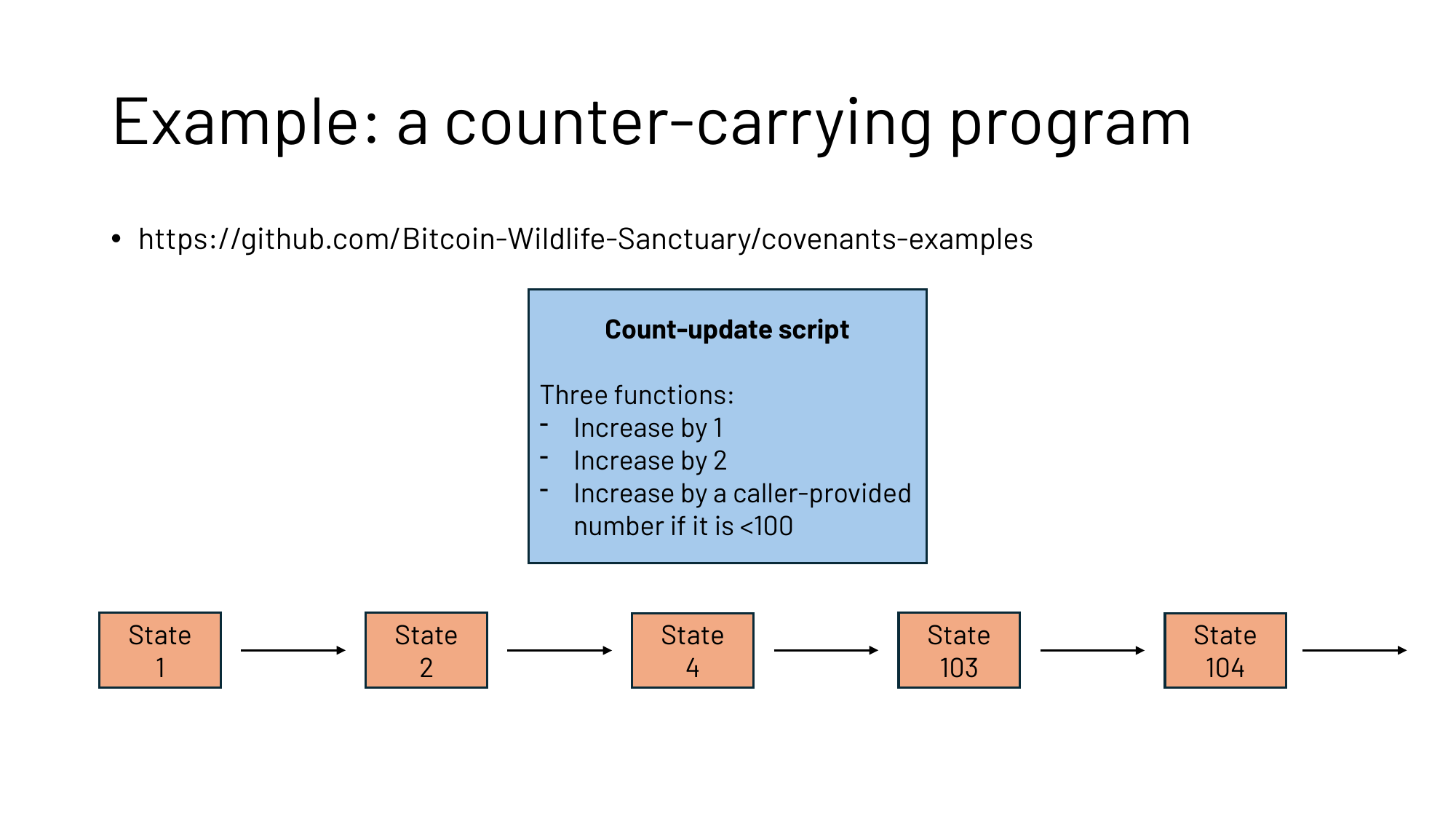

# Example: a counter-carrying program
https://github.com/Bitcoin-Wildlife-Sanctuary/covenants-examples
Count-update script

Three functions:
Increase by 1
Increase by 2
Increase by a caller-provided number if it is <100
State
1
State
2
State
103
State
4
State
104